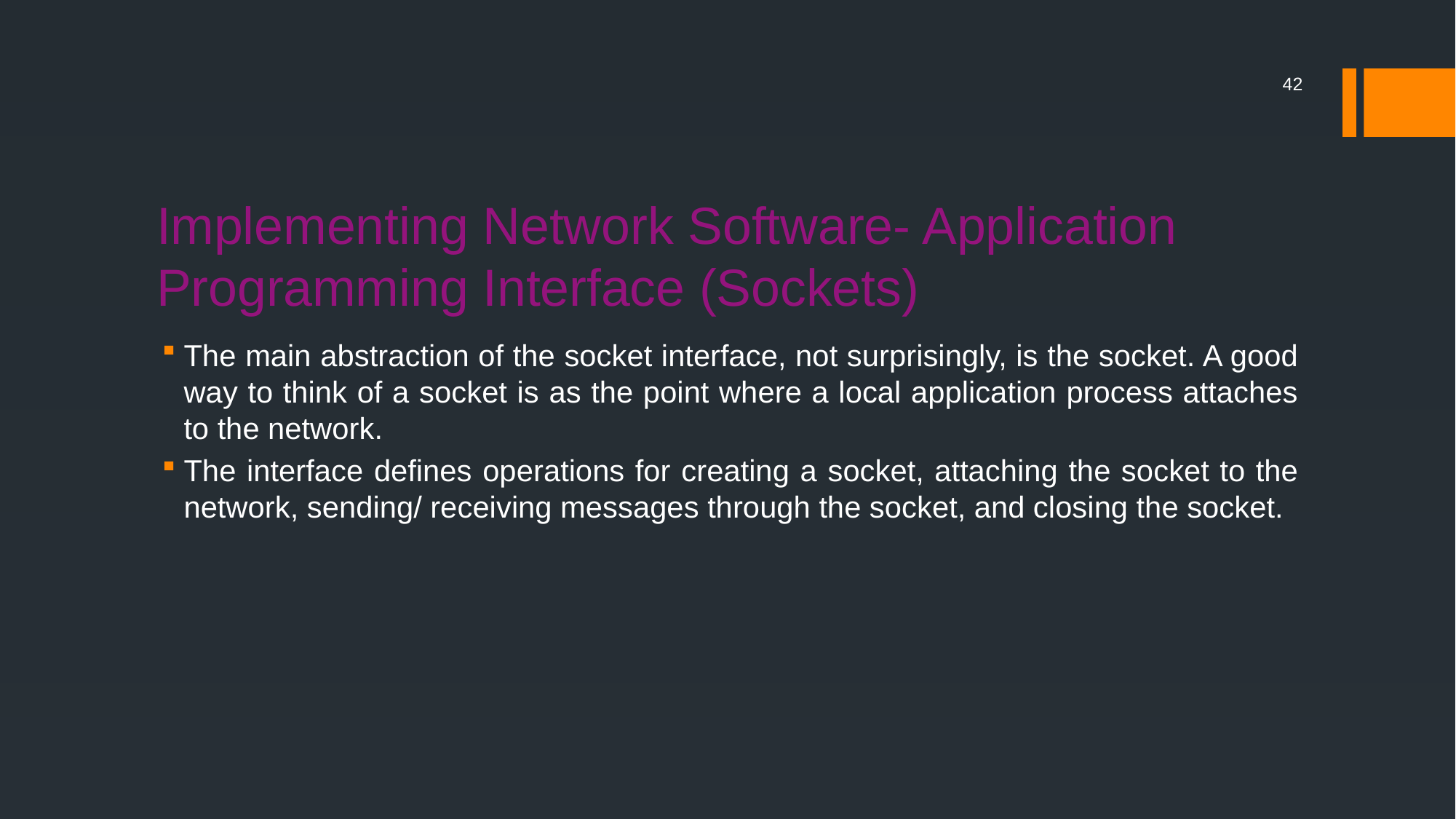

42
# Implementing Network Software- Application Programming Interface (Sockets)
The main abstraction of the socket interface, not surprisingly, is the socket. A good way to think of a socket is as the point where a local application process attaches to the network.
The interface defines operations for creating a socket, attaching the socket to the network, sending/ receiving messages through the socket, and closing the socket.